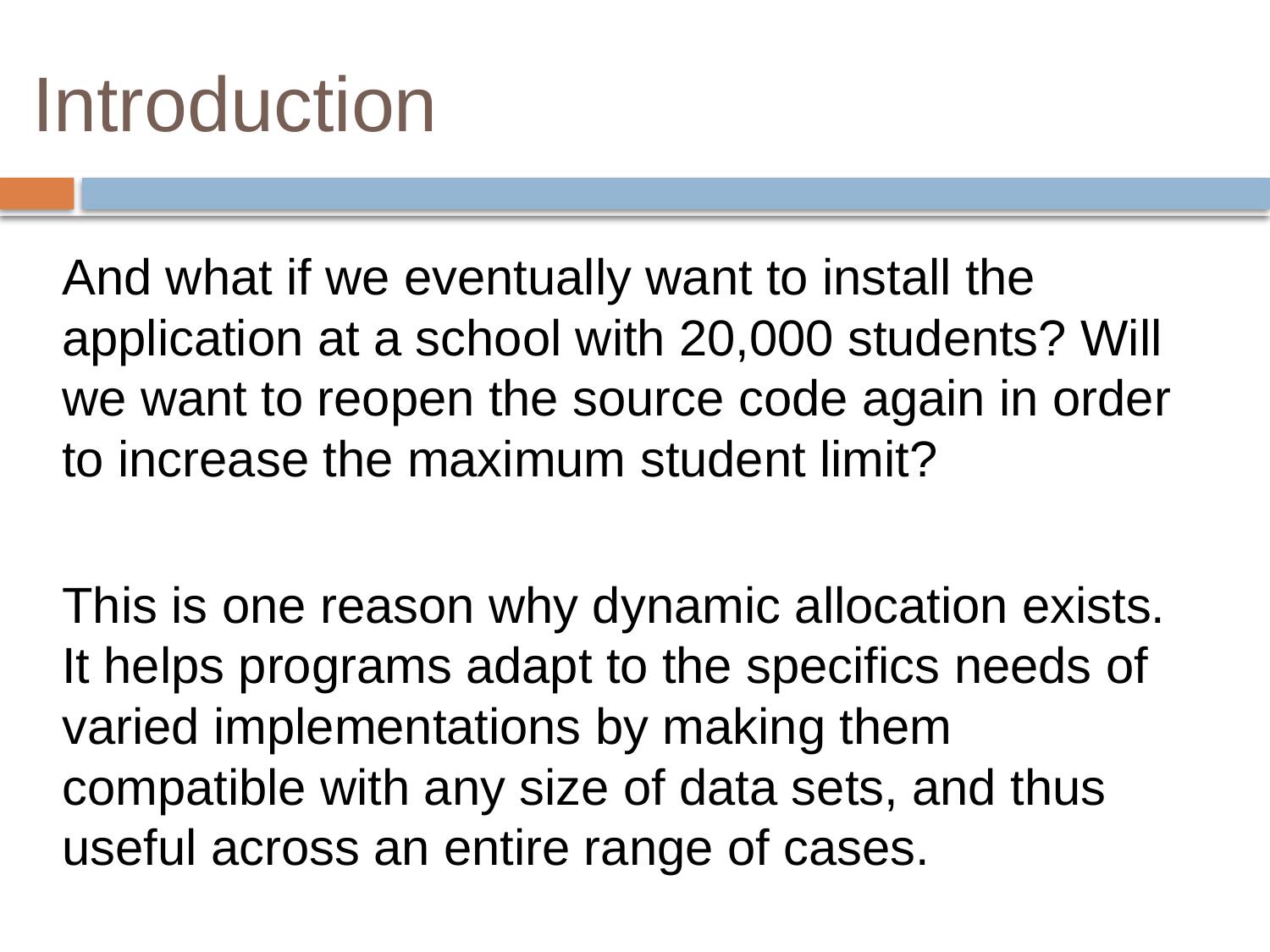

# Introduction
And what if we eventually want to install the application at a school with 20,000 students? Will we want to reopen the source code again in order to increase the maximum student limit?

This is one reason why dynamic allocation exists. It helps programs adapt to the specifics needs of varied implementations by making them compatible with any size of data sets, and thus useful across an entire range of cases.